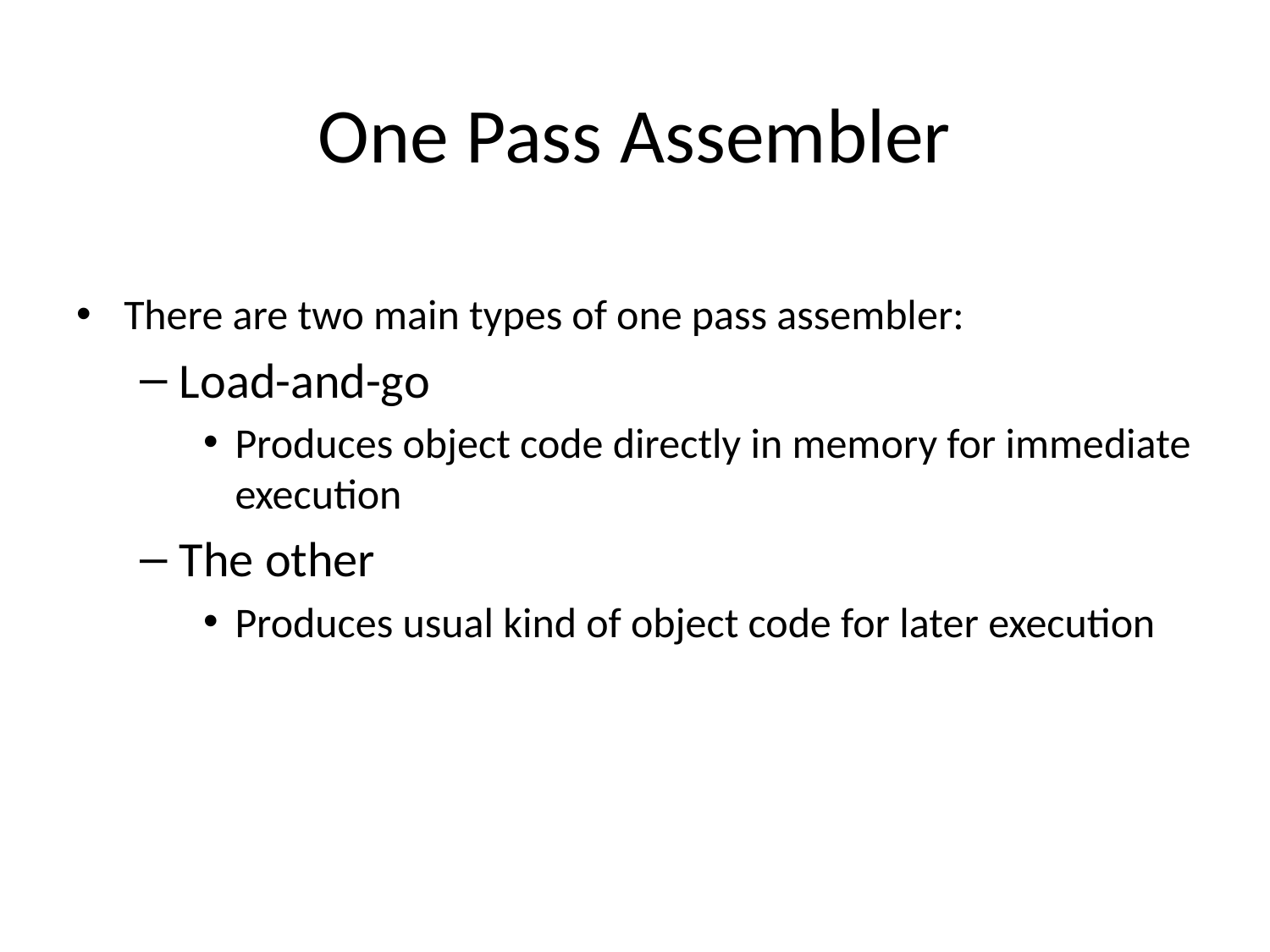

# One Pass Assembler

There are two main types of one pass assembler:
Load-and-go
Produces object code directly in memory for immediate execution
The other
Produces usual kind of object code for later execution